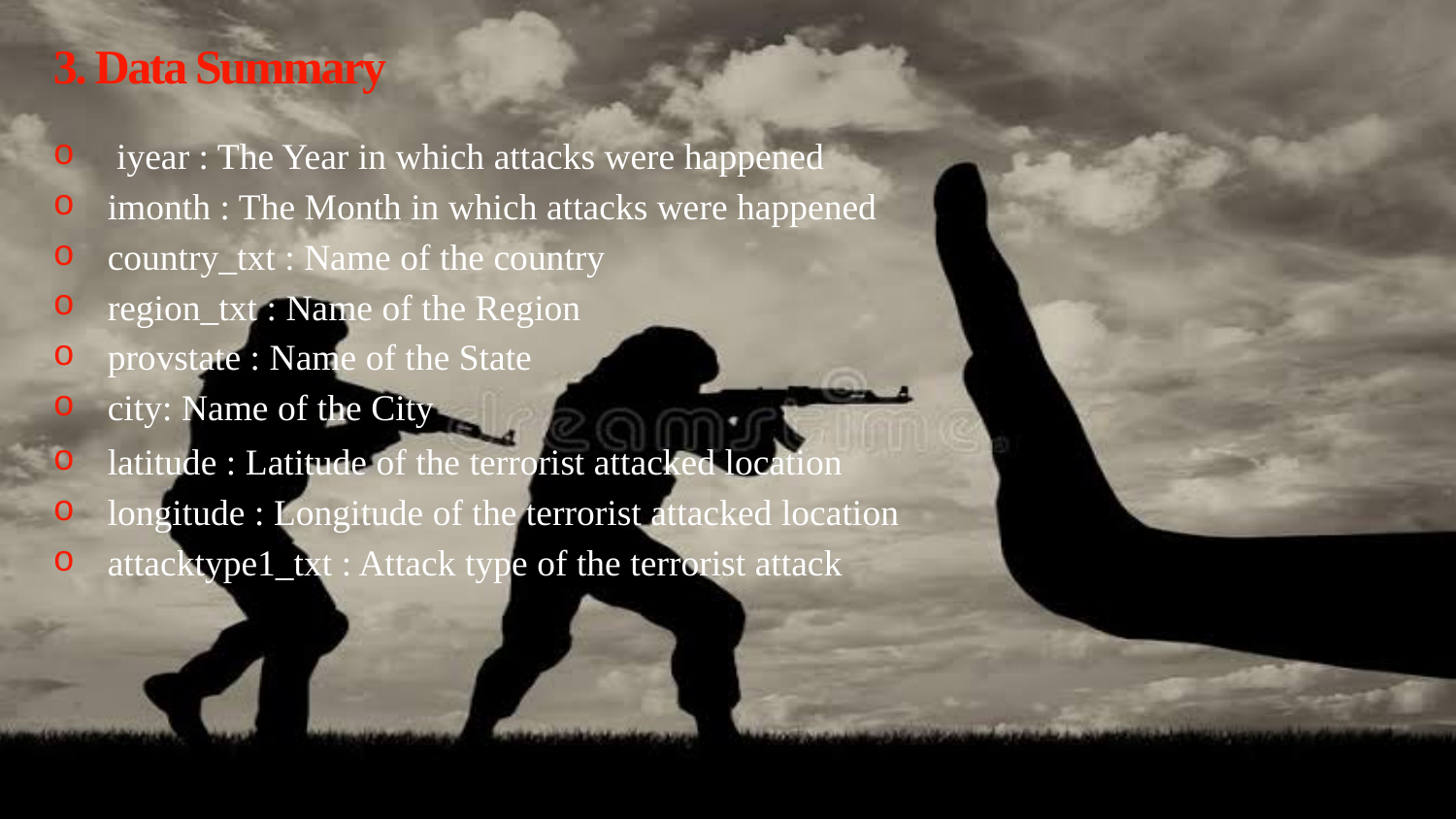

# 3. Data Summary
 iyear : The Year in which attacks were happened
imonth : The Month in which attacks were happened
country_txt : Name of the country
region_txt : Name of the Region
provstate : Name of the State
city: Name of the City
latitude : Latitude of the terrorist attacked location
longitude : Longitude of the terrorist attacked location
attacktype1_txt : Attack type of the terrorist attack